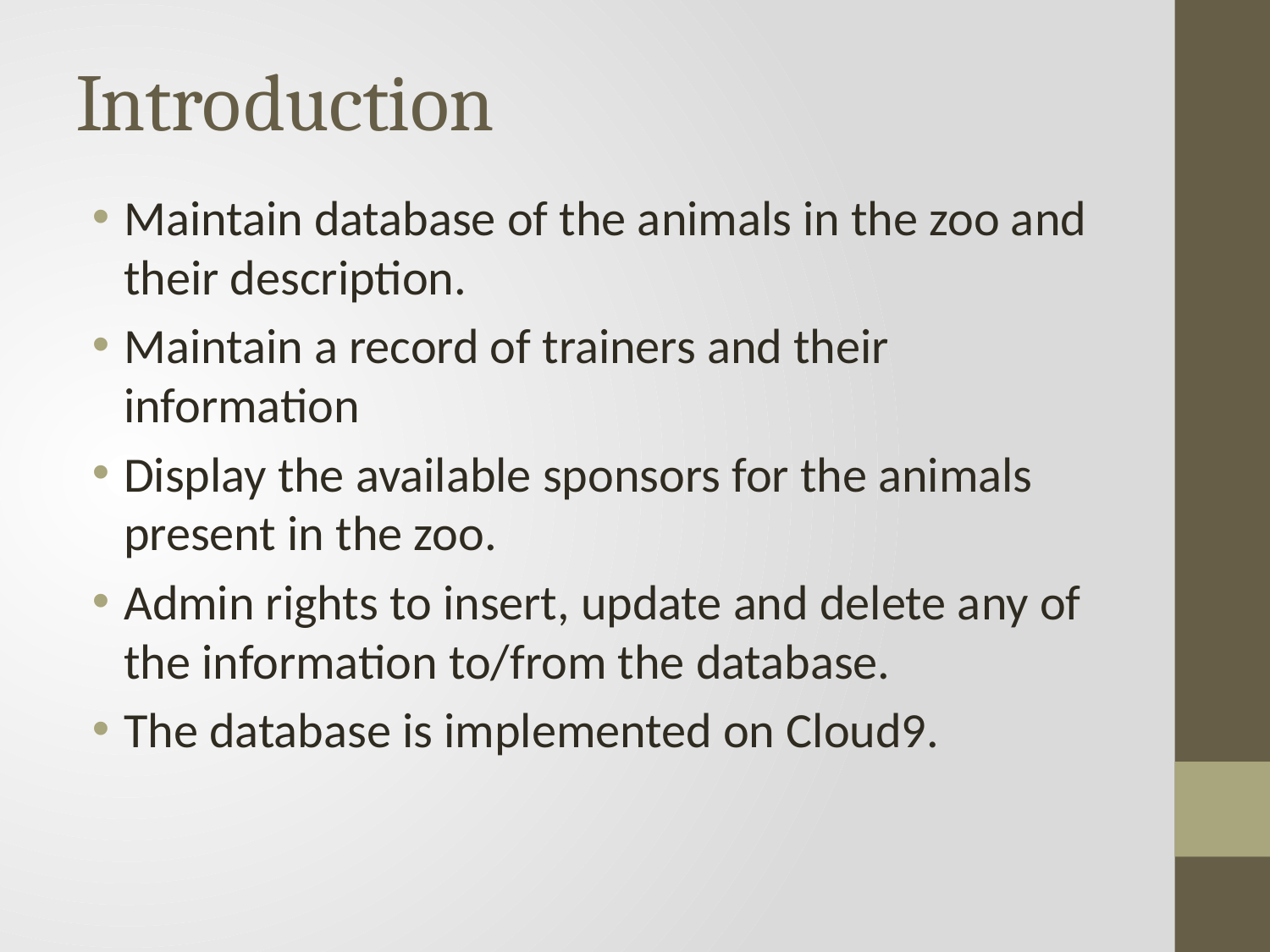

# Introduction
Maintain database of the animals in the zoo and their description.
Maintain a record of trainers and their information
Display the available sponsors for the animals present in the zoo.
Admin rights to insert, update and delete any of the information to/from the database.
The database is implemented on Cloud9.